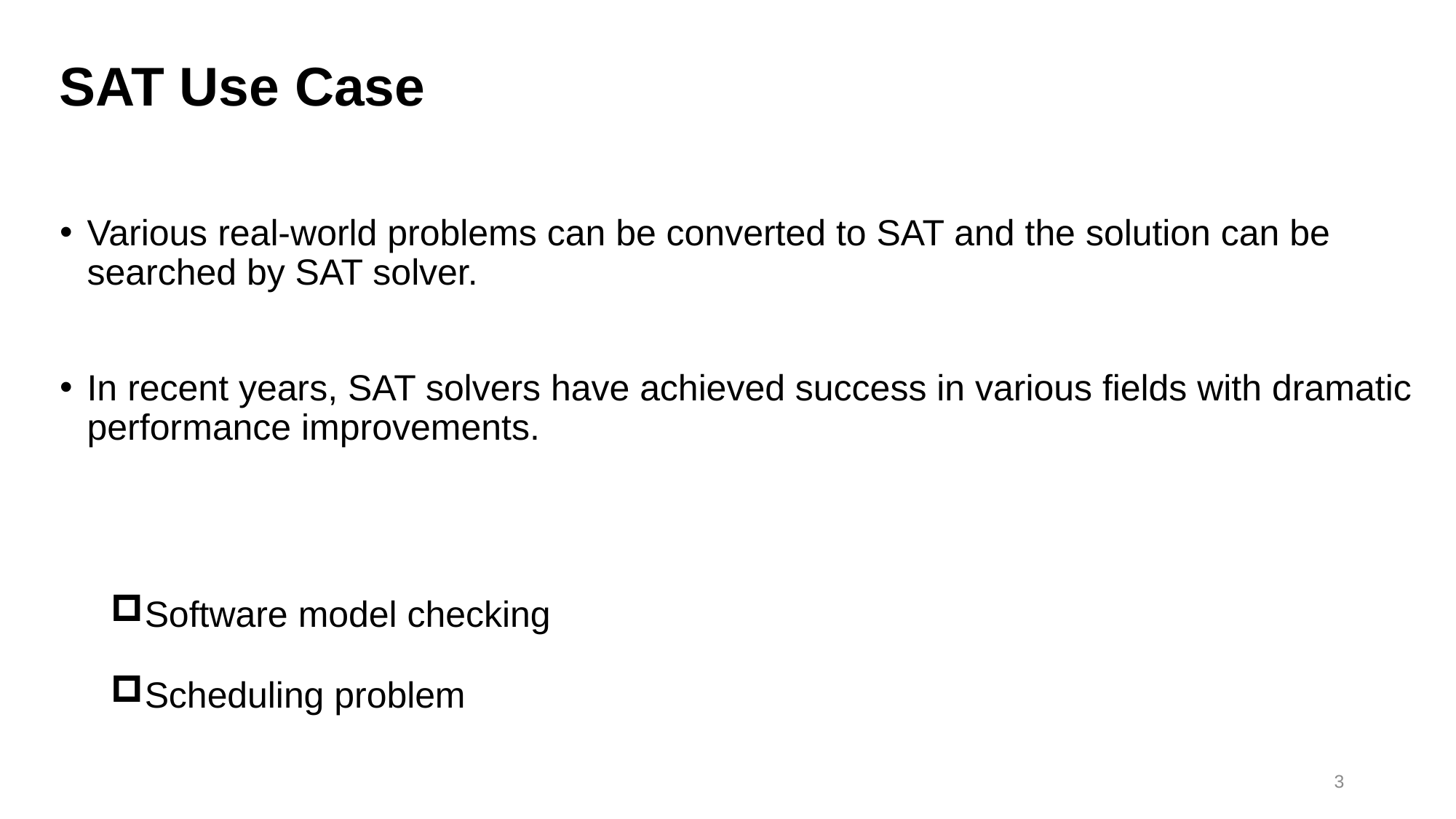

SAT Use Case
Various real-world problems can be converted to SAT and the solution can be searched by SAT solver.
In recent years, SAT solvers have achieved success in various fields with dramatic performance improvements.
Software model checking
Scheduling problem
3